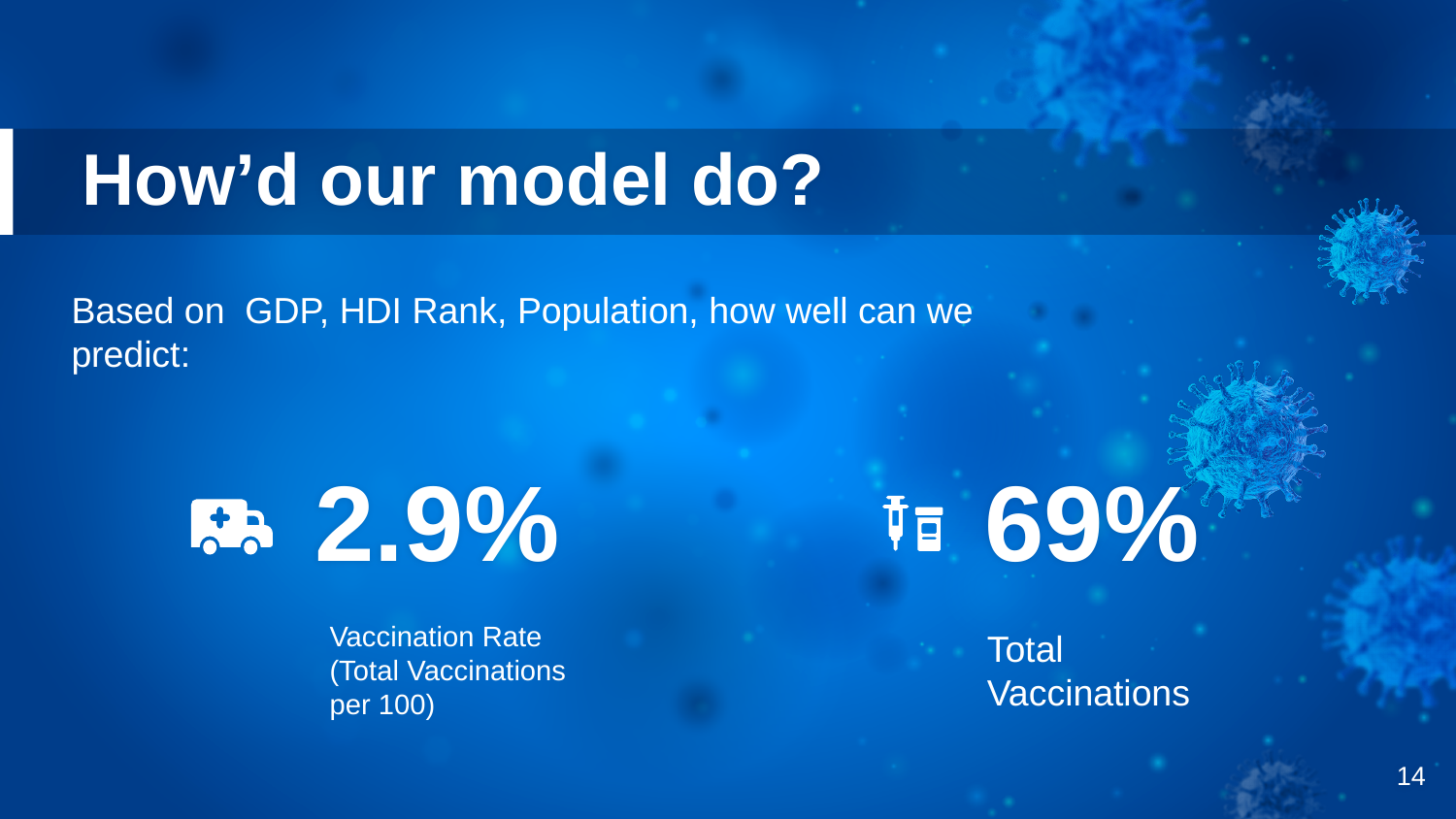

# How’d our model do?
Based on  GDP, HDI Rank, Population, how well can we predict:

2.9%
69%

Vaccination Rate (Total Vaccinations per 100)
Total Vaccinations
14